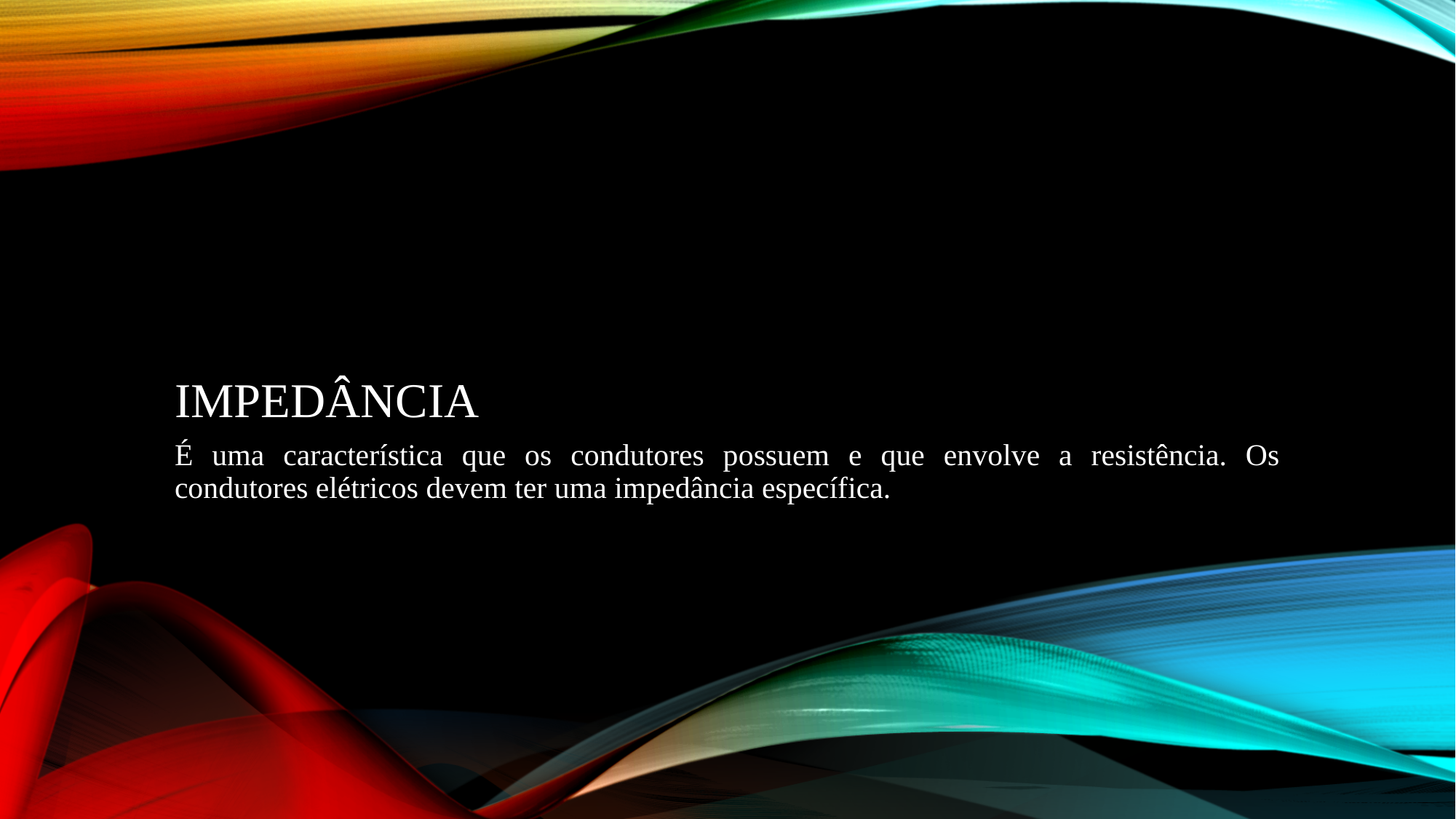

# Impedância
É uma característica que os condutores possuem e que envolve a resistência. Os condutores elétricos devem ter uma impedância específica.